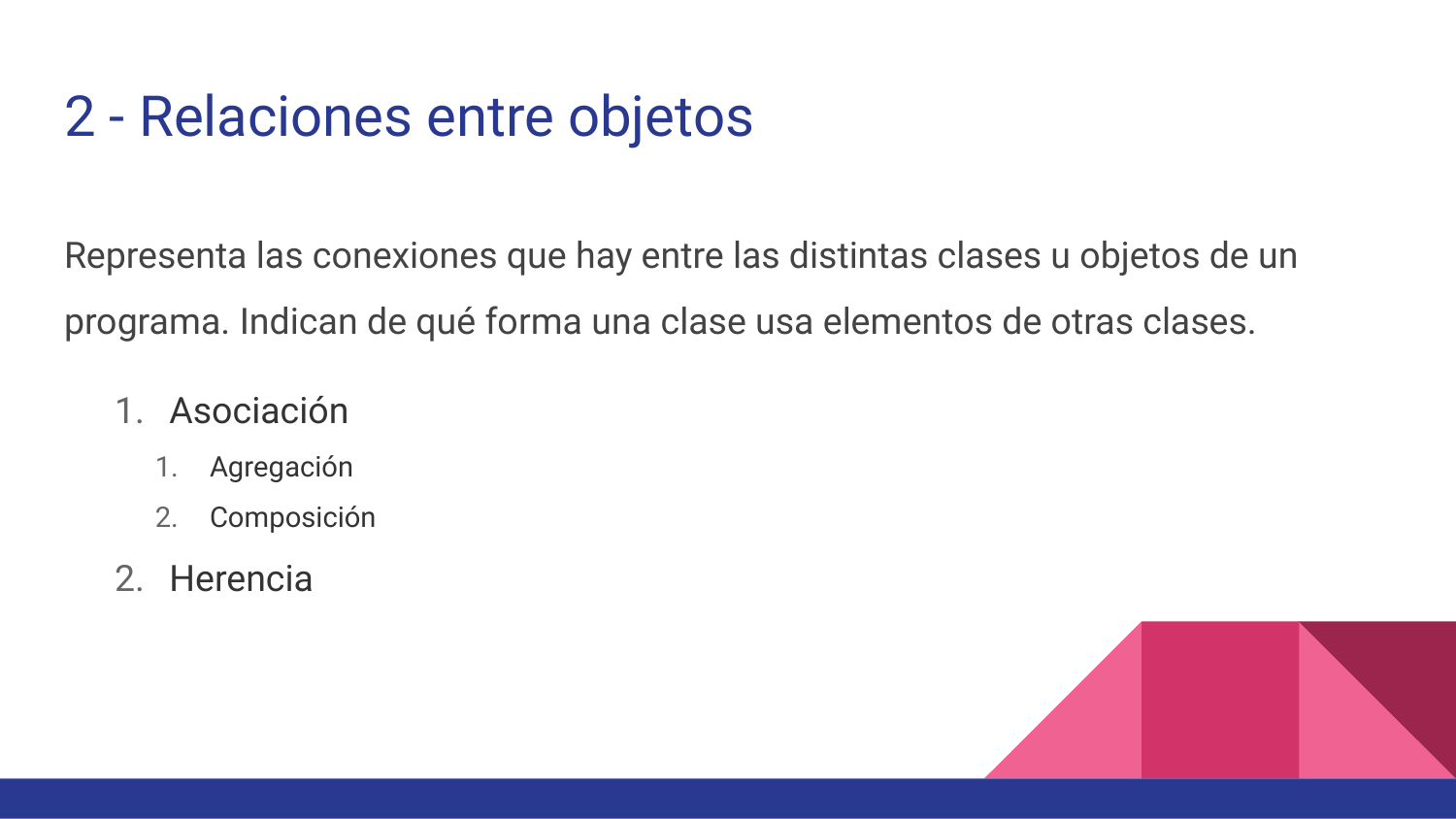

# 2 - Relaciones entre objetos

Representa las conexiones que hay entre las distintas clases u objetos de un programa. Indican de qué forma una clase usa elementos de otras clases.
Asociación
Agregación
Composición
Herencia